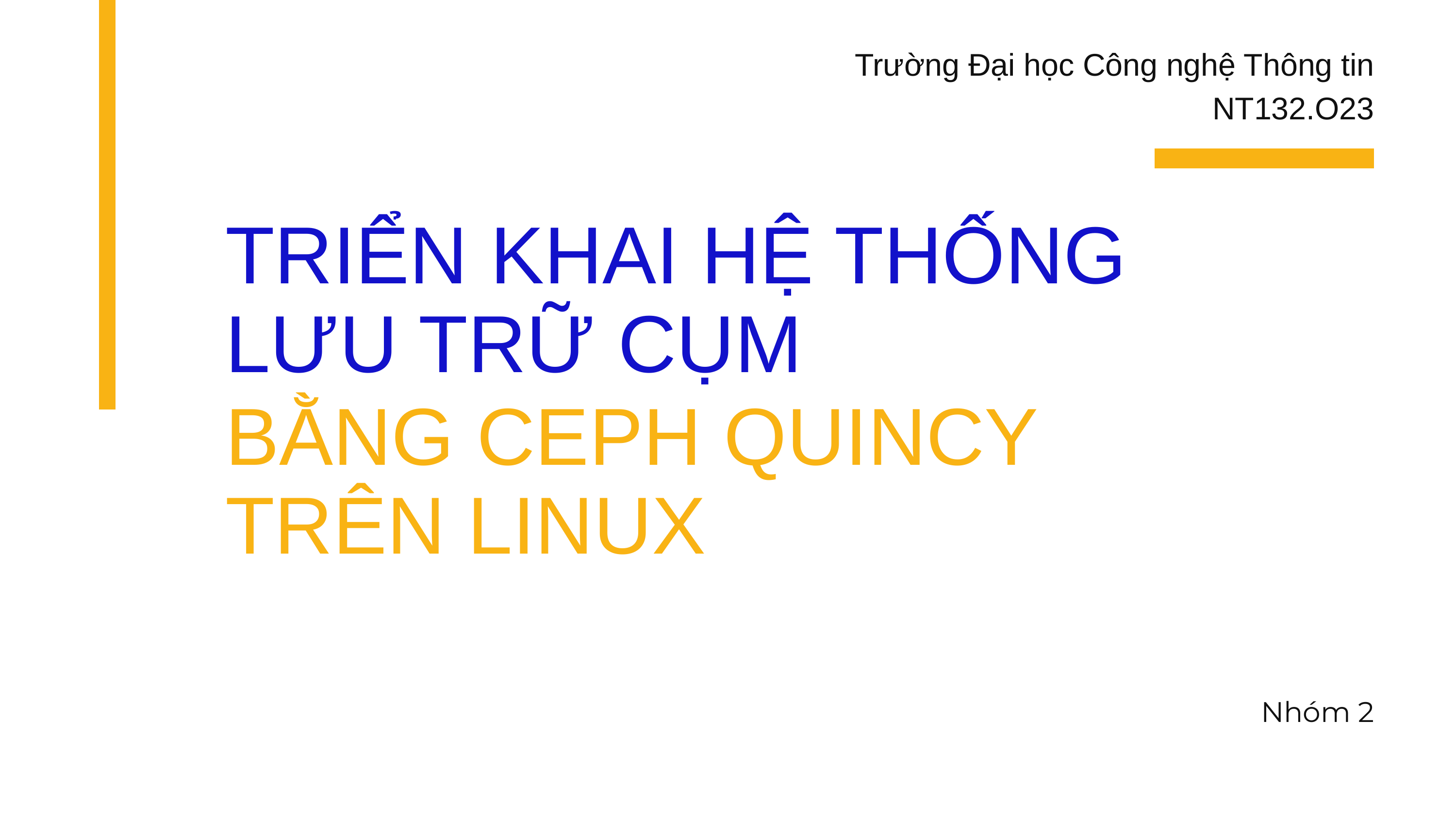

Trường Đại học Công nghệ Thông tin
NT132.O23

TRIỂN KHAI HỆ THỐNG LƯU TRỮ CỤM

BẰNG CEPH QUINCY TRÊN LINUX
Nhóm 2